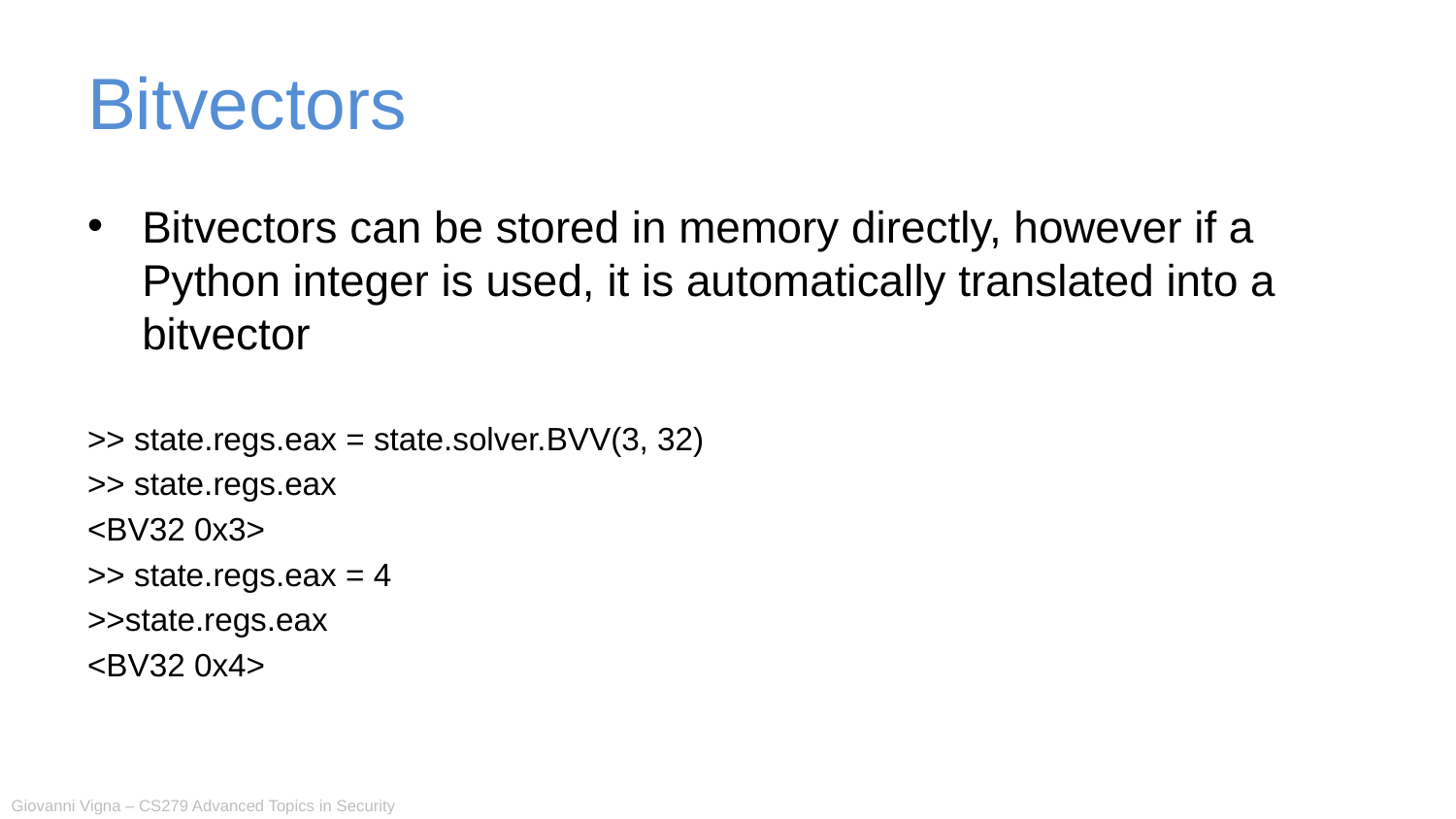

# Bitvectors
Bitvectors can be stored in memory directly, however if a Python integer is used, it is automatically translated into a bitvector
>> state.regs.eax = state.solver.BVV(3, 32)
>> state.regs.eax
<BV32 0x3>
>> state.regs.eax = 4
>>state.regs.eax
<BV32 0x4>